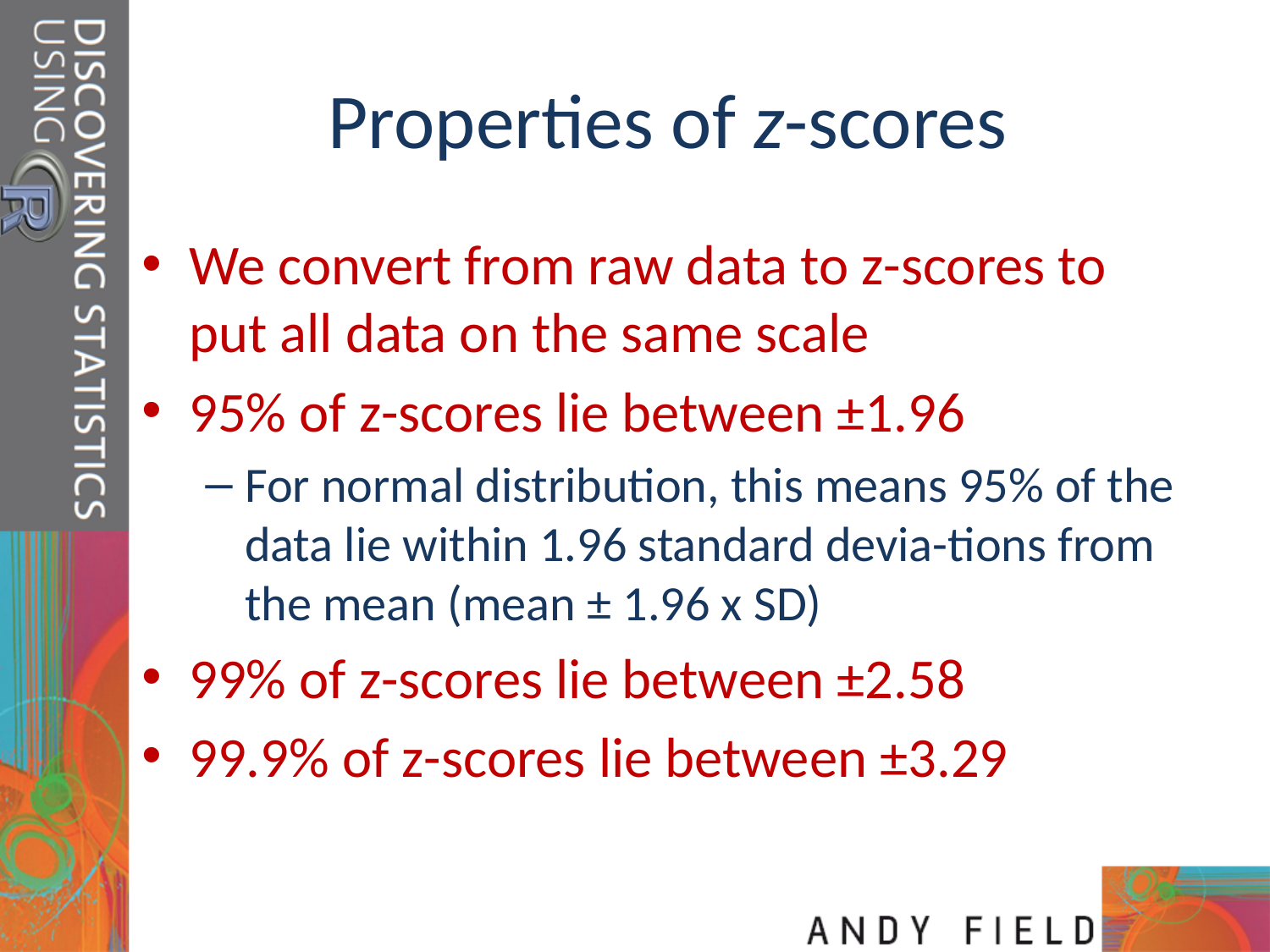

# Properties of z-scores
We convert from raw data to z-scores to put all data on the same scale
95% of z-scores lie between ±1.96
For normal distribution, this means 95% of the data lie within 1.96 standard devia-tions from the mean (mean ± 1.96 x SD)
99% of z-scores lie between ±2.58
99.9% of z-scores lie between ±3.29